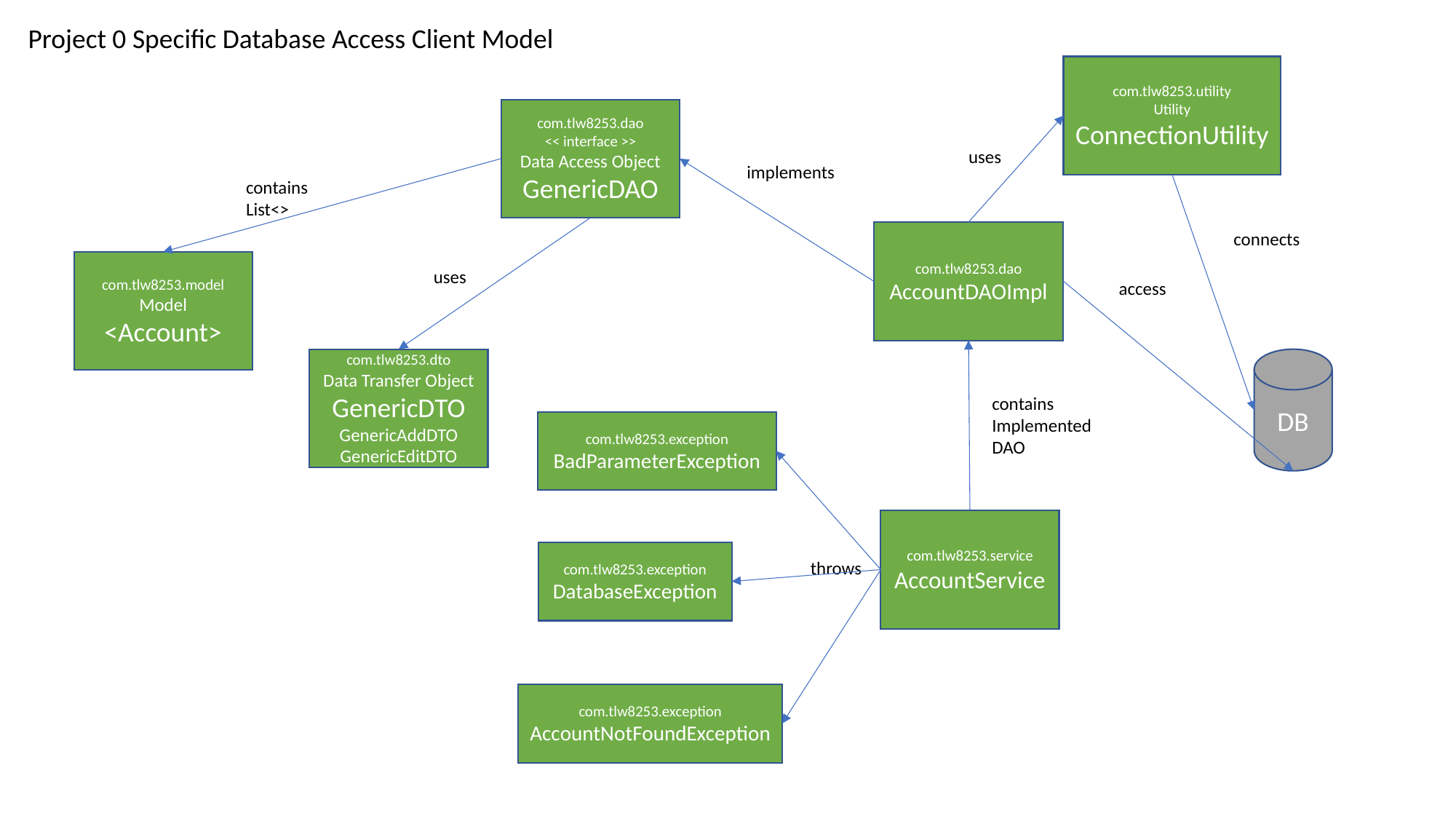

Project 0 Specific Database Access Client Model
com.tlw8253.utility
Utility
ConnectionUtility
com.tlw8253.dao
<< interface >>
Data Access Object
GenericDAO
uses
implements
contains
List<>
com.tlw8253.dao
AccountDAOImpl
connects
com.tlw8253.model
Model
<Account>
uses
access
com.tlw8253.dto
Data Transfer Object
GenericDTO
GenericAddDTO
GenericEditDTO
DB
contains
Implemented DAO
com.tlw8253.exception
BadParameterException
com.tlw8253.service
AccountService
com.tlw8253.exception
DatabaseException
throws
com.tlw8253.exception
AccountNotFoundException